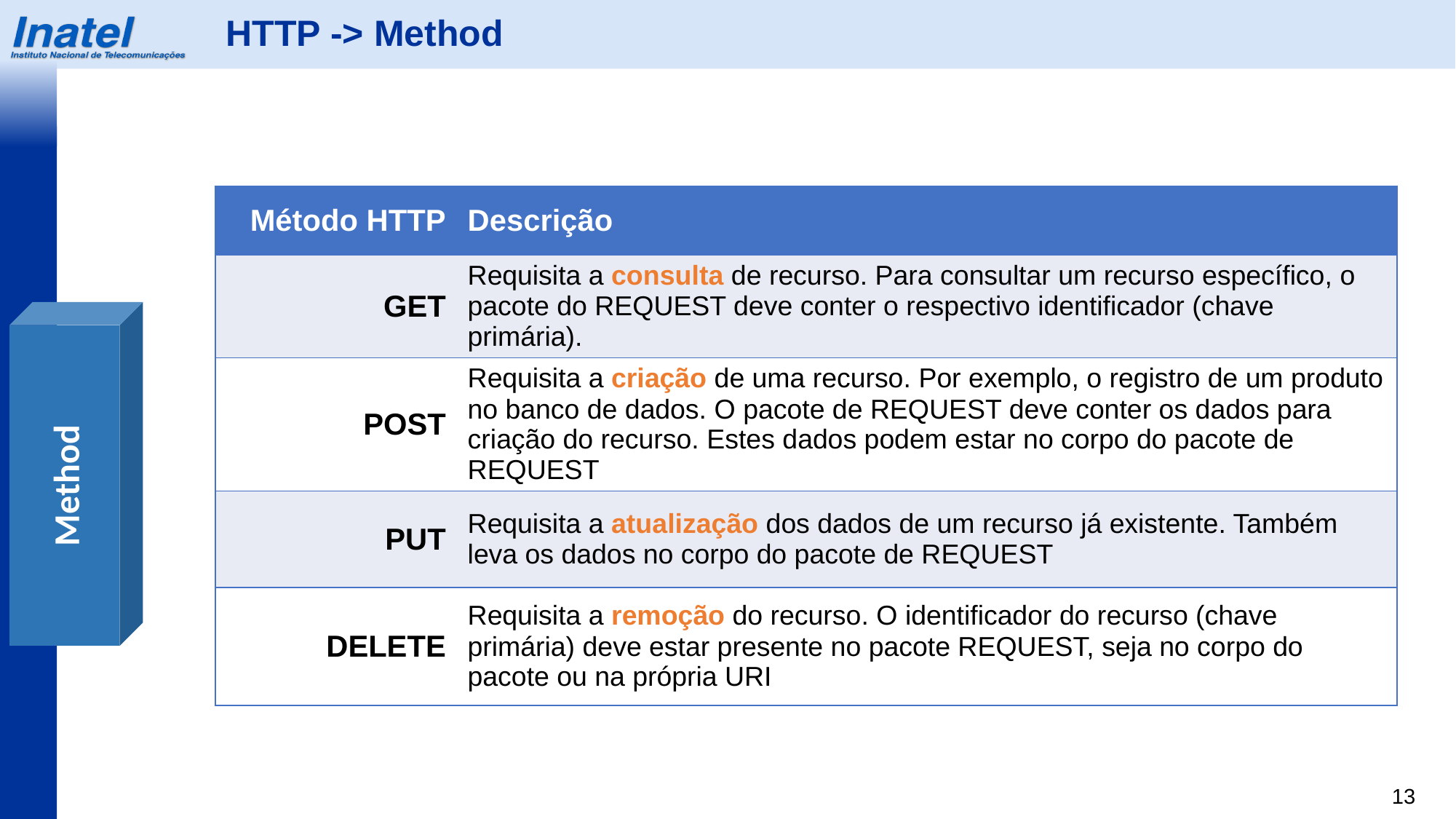

HTTP -> Method
| Método HTTP | Descrição |
| --- | --- |
| GET | Requisita a consulta de recurso. Para consultar um recurso específico, o pacote do REQUEST deve conter o respectivo identificador (chave primária). |
| POST | Requisita a criação de uma recurso. Por exemplo, o registro de um produto no banco de dados. O pacote de REQUEST deve conter os dados para criação do recurso. Estes dados podem estar no corpo do pacote de REQUEST |
| PUT | Requisita a atualização dos dados de um recurso já existente. Também leva os dados no corpo do pacote de REQUEST |
| DELETE | Requisita a remoção do recurso. O identificador do recurso (chave primária) deve estar presente no pacote REQUEST, seja no corpo do pacote ou na própria URI |
Method